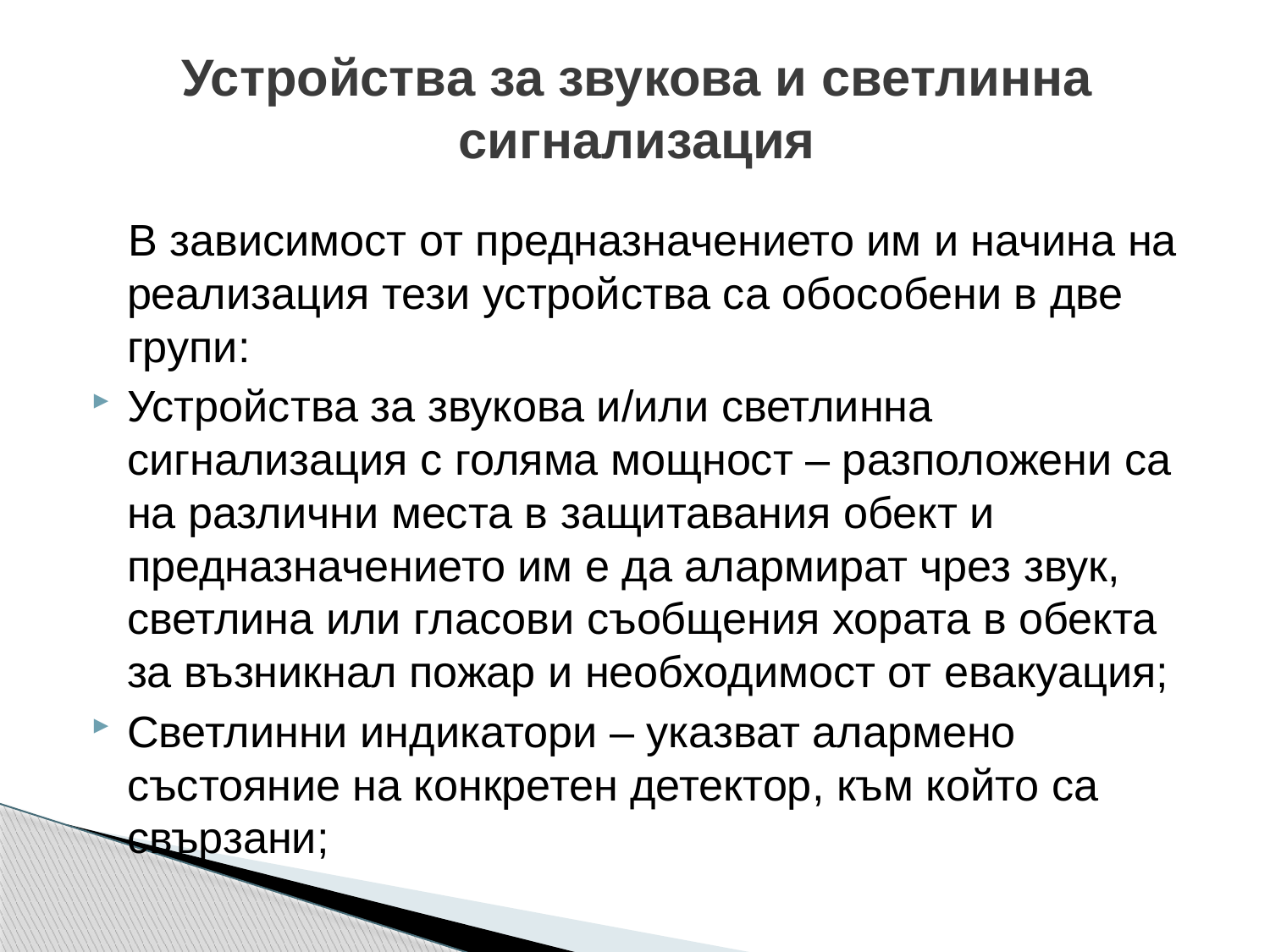

# Устройства за звукова и светлинна сигнализация
   В зависимост от предназначението им и начина на реализация тези устройства са обособени в две групи:
Устройства за звукова и/или светлинна сигнализация с голяма мощност – разположени са на различни места в защитавания обект и предназначението им е да алармират чрез звук, светлина или гласови съобщения хората в обекта за възникнал пожар и необходимост от евакуация;
Светлинни индикатори – указват алармено състояние на конкретен детектор, към който са свързани;